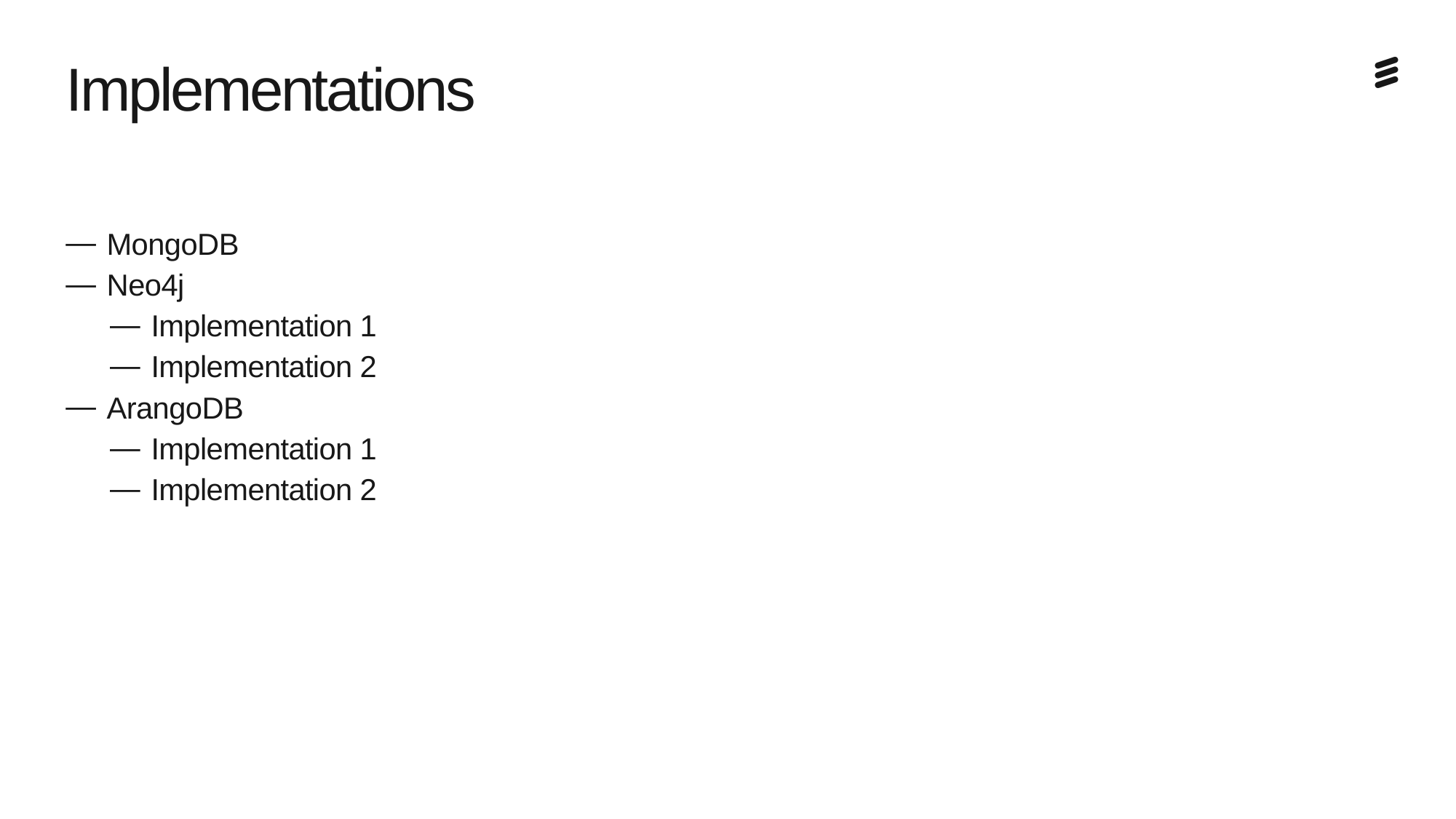

# Implementations
MongoDB
Neo4j
Implementation 1
Implementation 2
ArangoDB
Implementation 1
Implementation 2